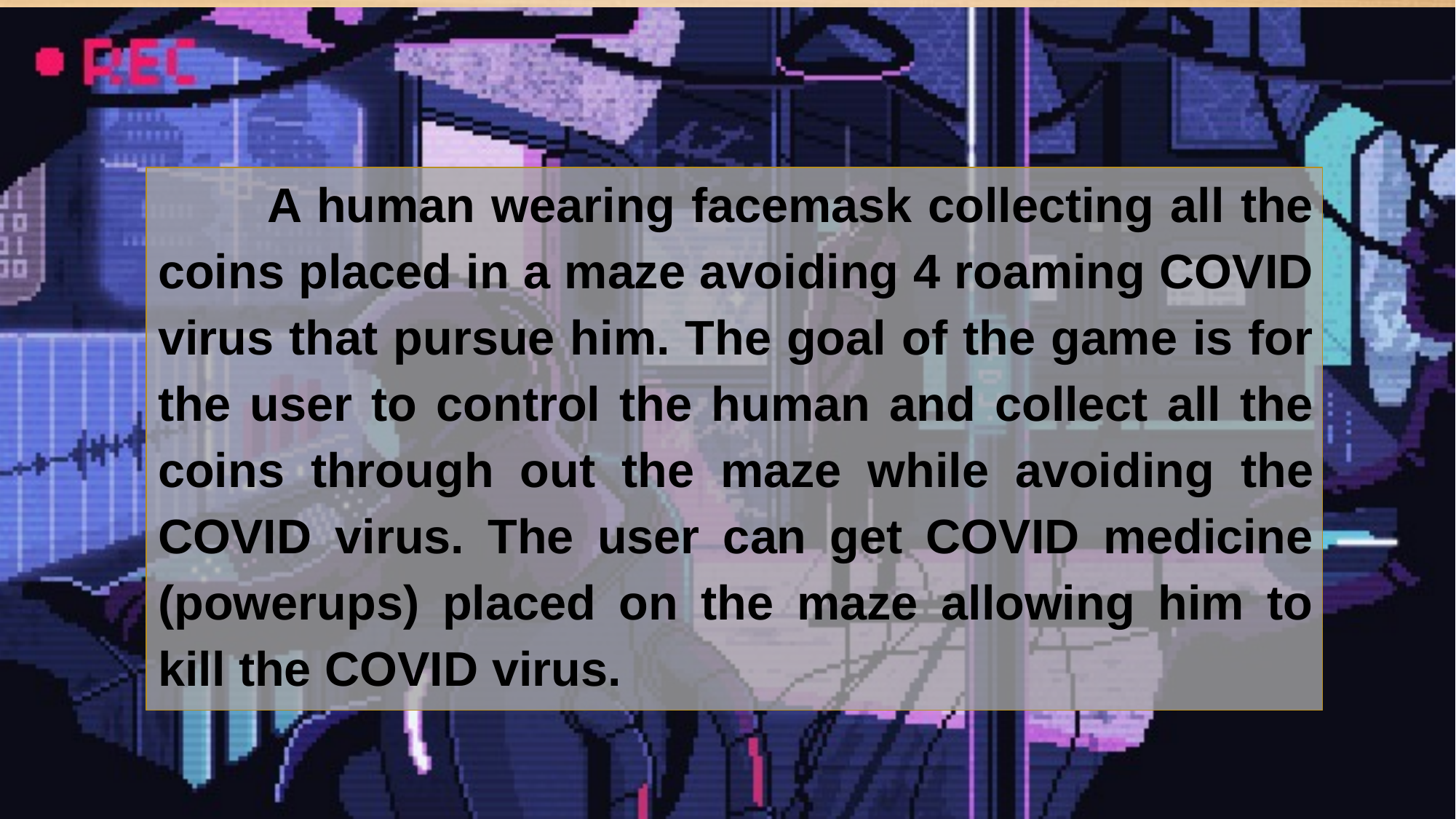

A human wearing facemask collecting all the coins placed in a maze avoiding 4 roaming COVID virus that pursue him. The goal of the game is for the user to control the human and collect all the coins through out the maze while avoiding the COVID virus. The user can get COVID medicine (powerups) placed on the maze allowing him to kill the COVID virus.